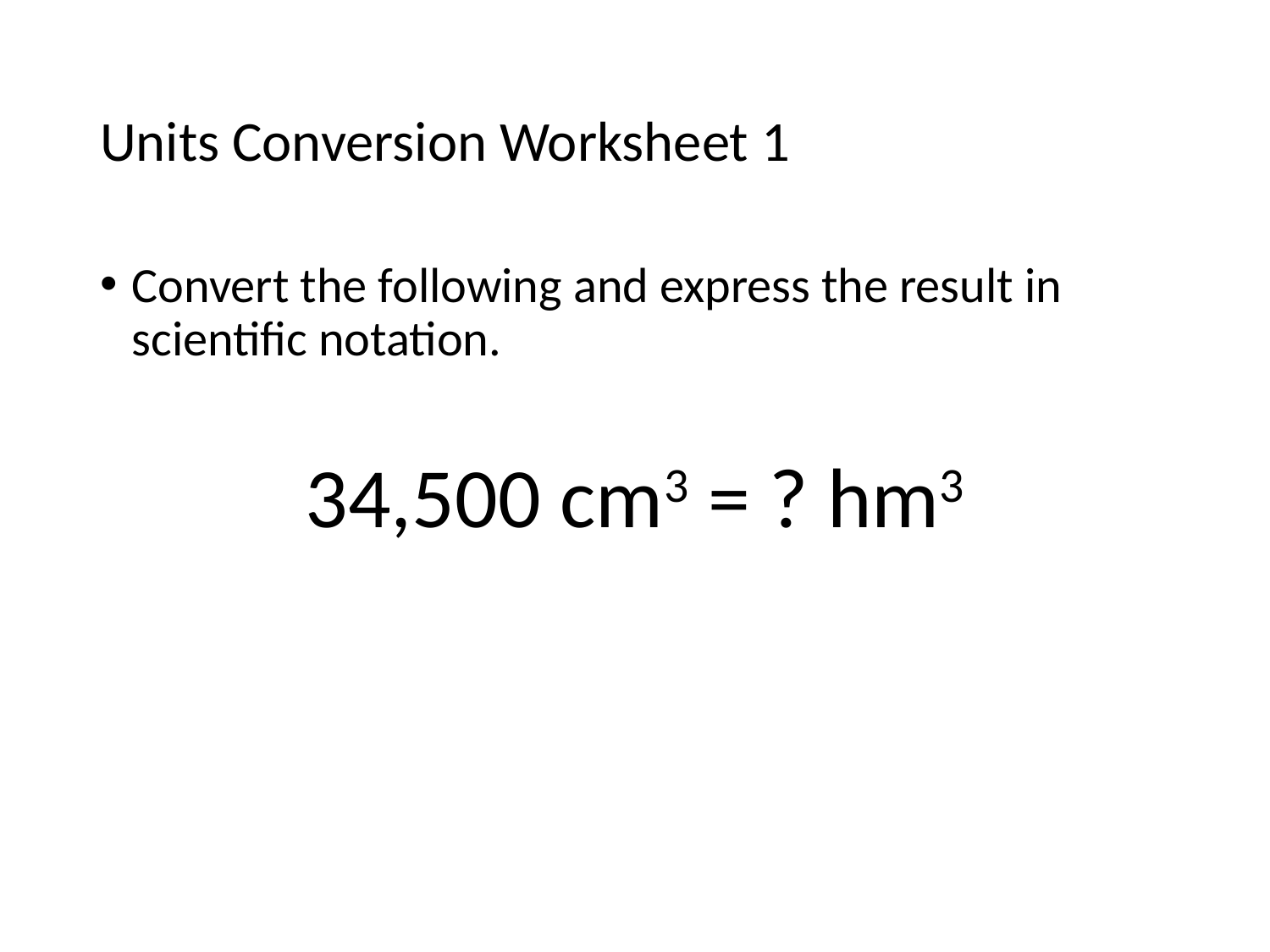

# Units Conversion Worksheet 1
Convert the following and express the result in scientific notation.

34,500 cm3 = ? hm3